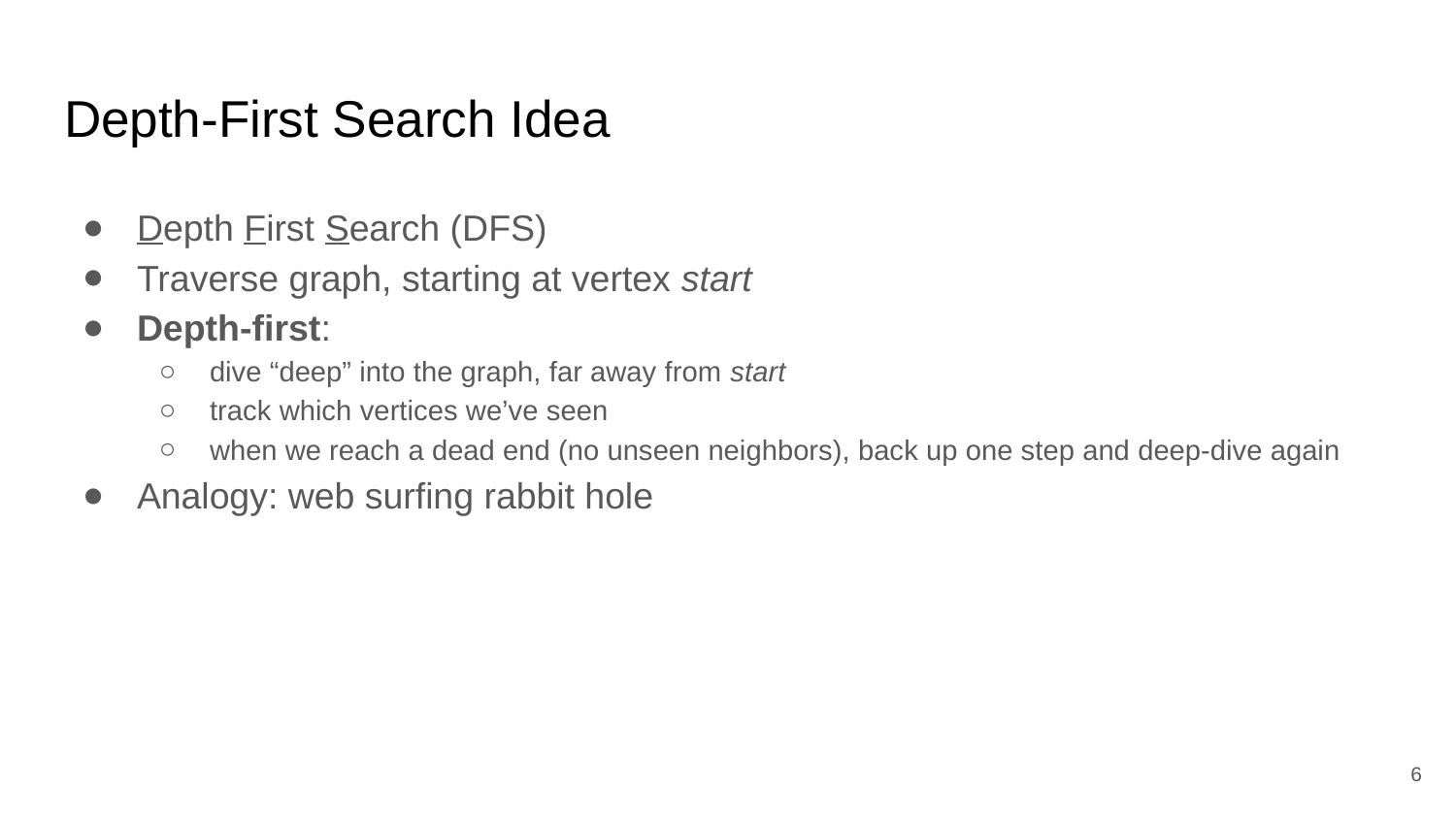

# Depth-First Search Idea
Depth First Search (DFS)
Traverse graph, starting at vertex start
Depth-first:
dive “deep” into the graph, far away from start
track which vertices we’ve seen
when we reach a dead end (no unseen neighbors), back up one step and deep-dive again
Analogy: web surfing rabbit hole
6